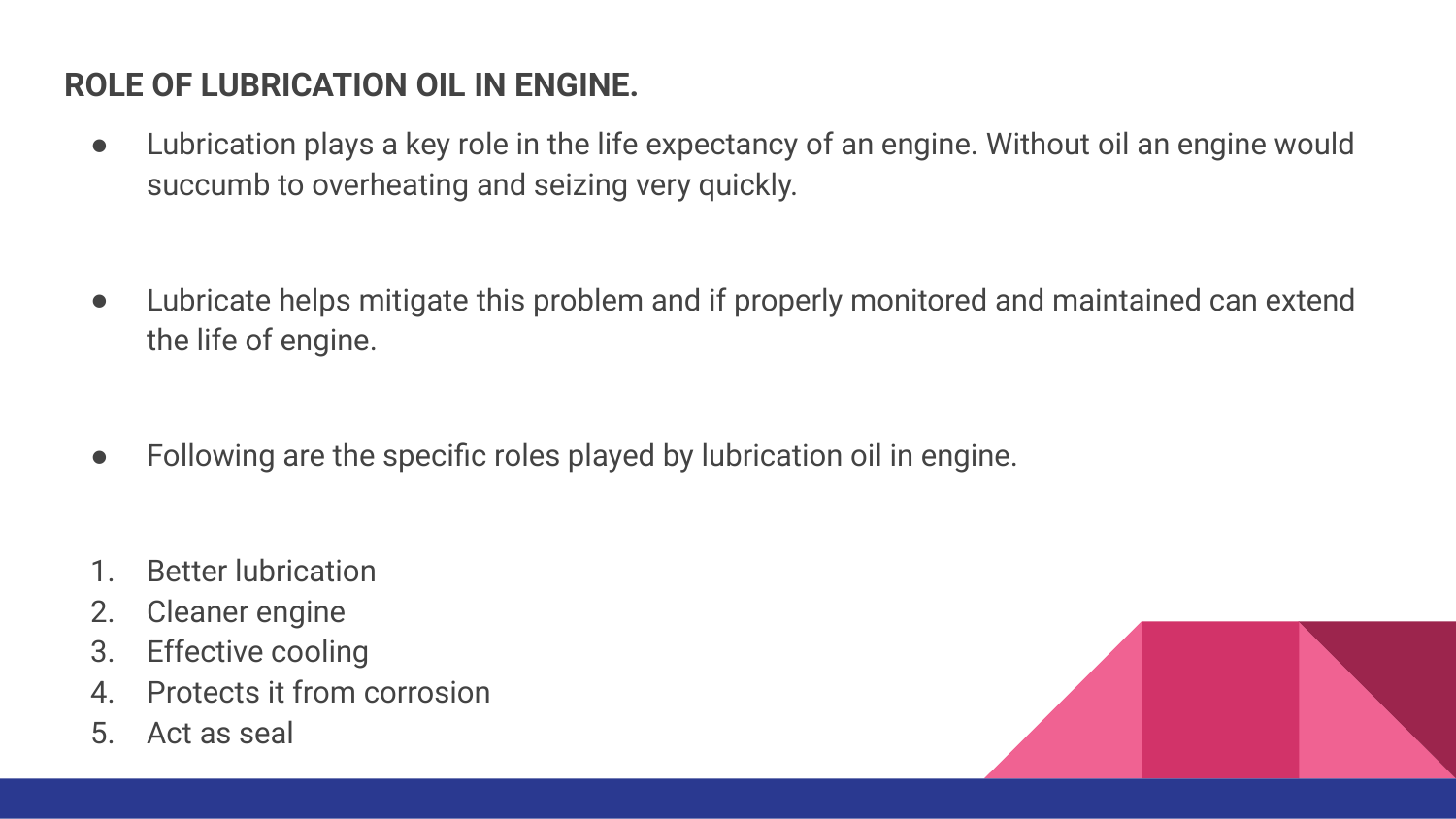

ROLE OF LUBRICATION OIL IN ENGINE.
Lubrication plays a key role in the life expectancy of an engine. Without oil an engine would succumb to overheating and seizing very quickly.

Lubricate helps mitigate this problem and if properly monitored and maintained can extend the life of engine.

Following are the specific roles played by lubrication oil in engine.

Better lubrication
Cleaner engine
Effective cooling
Protects it from corrosion
Act as seal